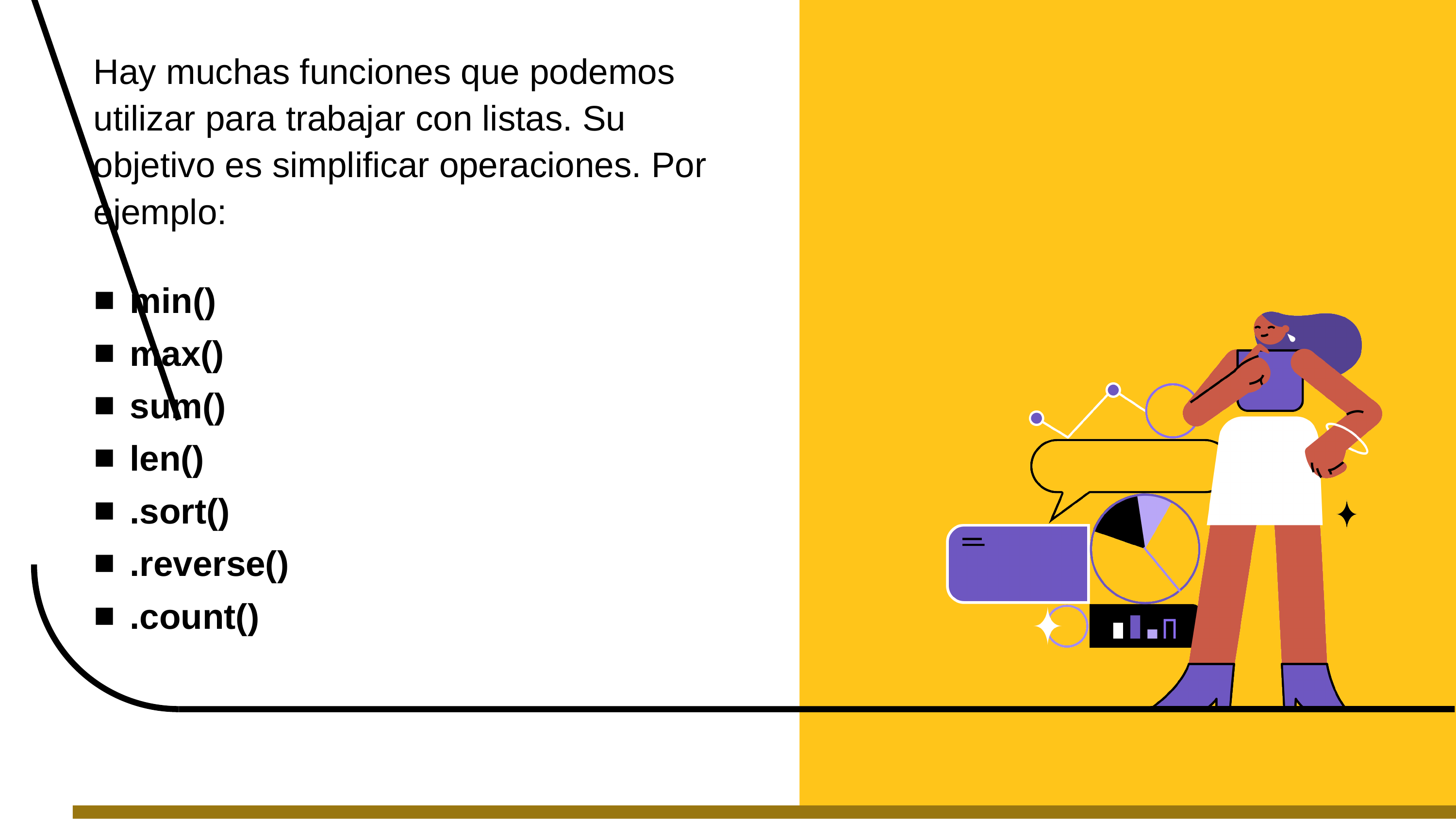

# Hay muchas funciones que podemos utilizar para trabajar con listas. Su objetivo es simplificar operaciones. Por ejemplo:

min()
max()
sum()
len()
.sort()
.reverse()
.count()